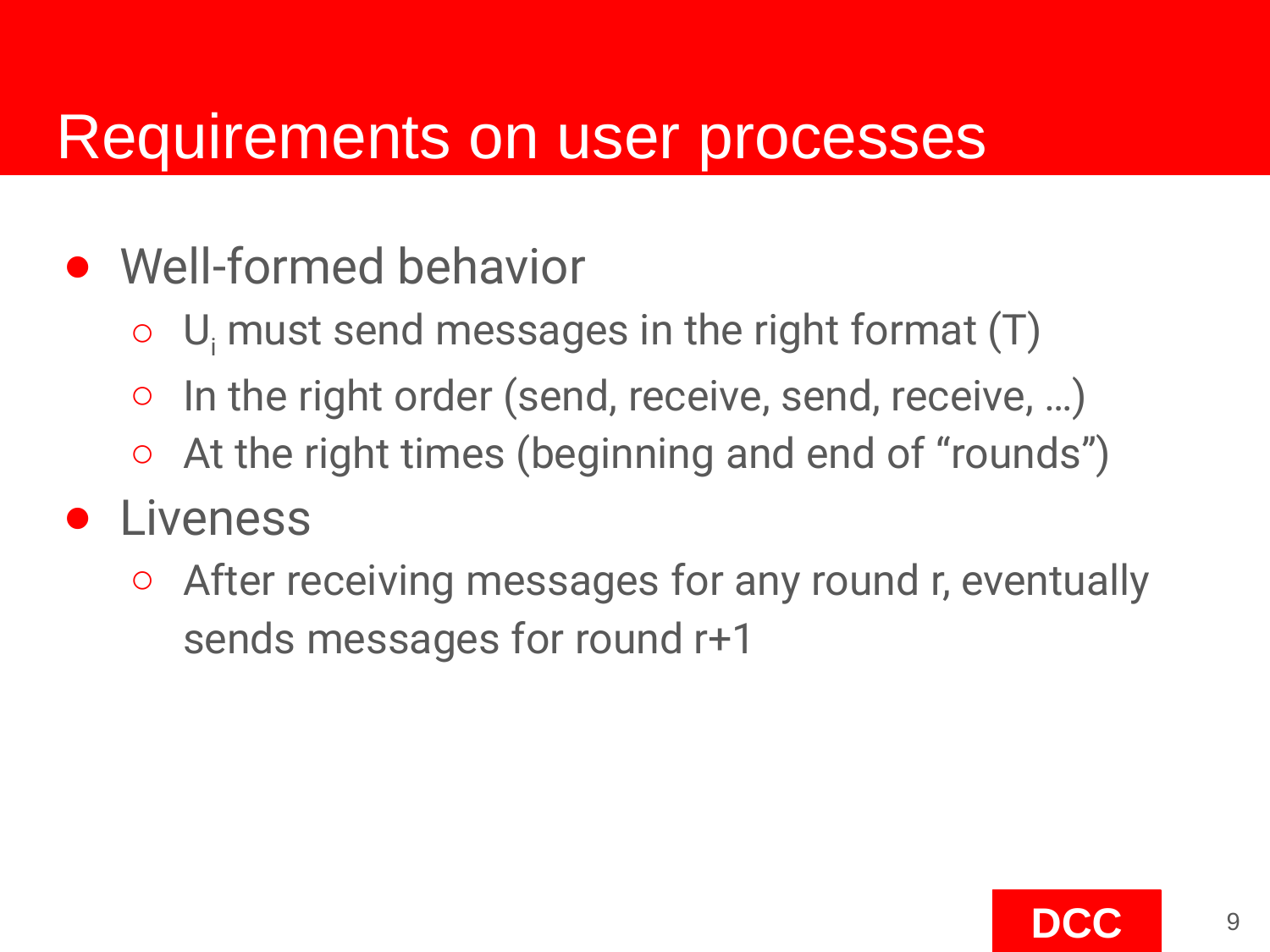

# Requirements on user processes
Well-formed behavior
Ui must send messages in the right format (T)
In the right order (send, receive, send, receive, …)
At the right times (beginning and end of “rounds”)
Liveness
After receiving messages for any round r, eventually sends messages for round r+1
9